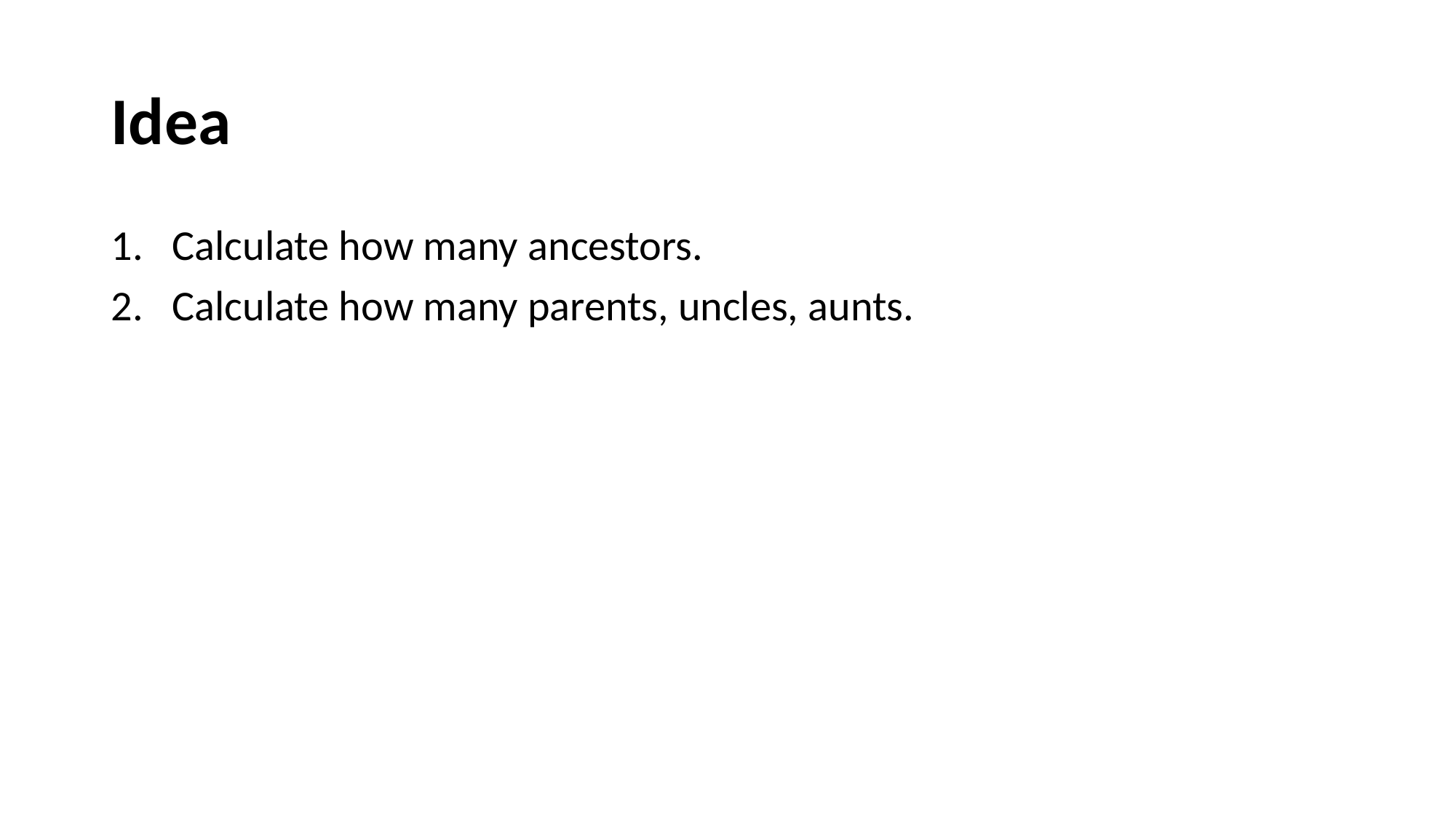

# Idea
Calculate how many ancestors.
Calculate how many parents, uncles, aunts.